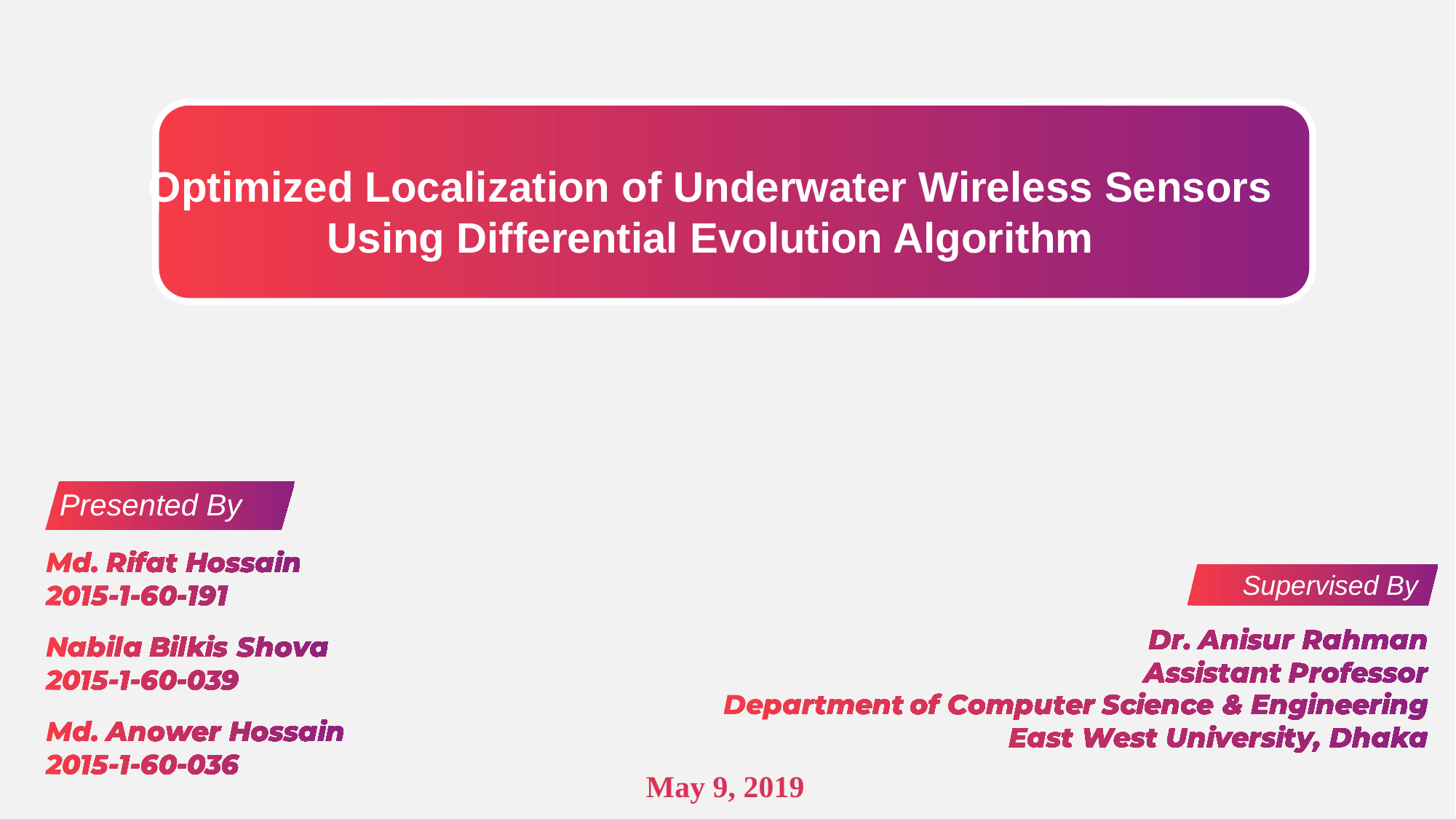

Optimized Localization of Underwater Wireless Sensors Using Differential Evolution Algorithm

Presented By

Supervised By

May 9, 2019